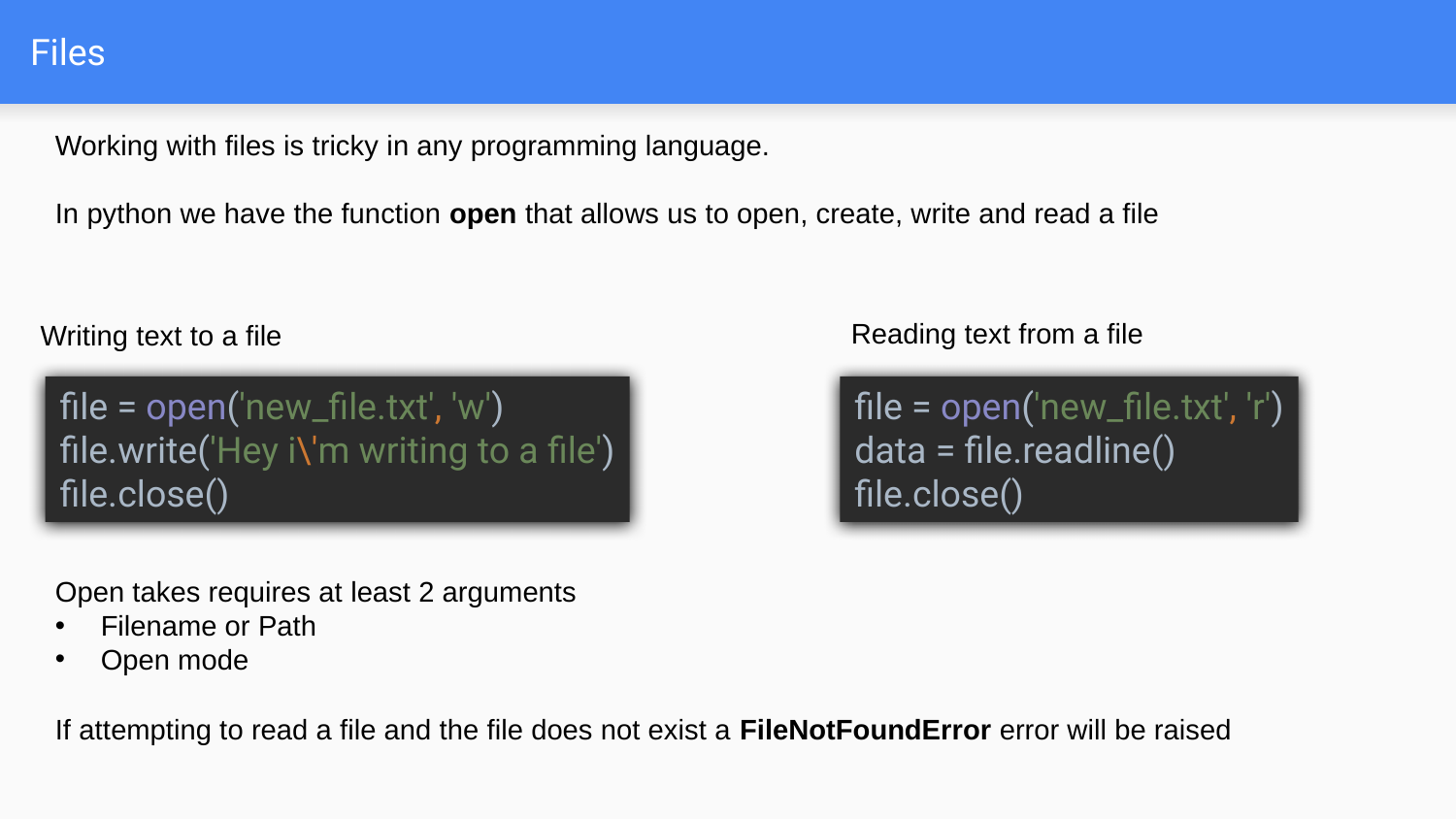

# Files
Working with files is tricky in any programming language.
In python we have the function open that allows us to open, create, write and read a file

Reading text from a file
Writing text to a file
file = open('new_file.txt', 'w')
file.write('Hey i\'m writing to a file')
file.close()
file = open('new_file.txt', 'r')
data = file.readline()
file.close()
Open takes requires at least 2 arguments
Filename or Path
Open mode
If attempting to read a file and the file does not exist a FileNotFoundError error will be raised